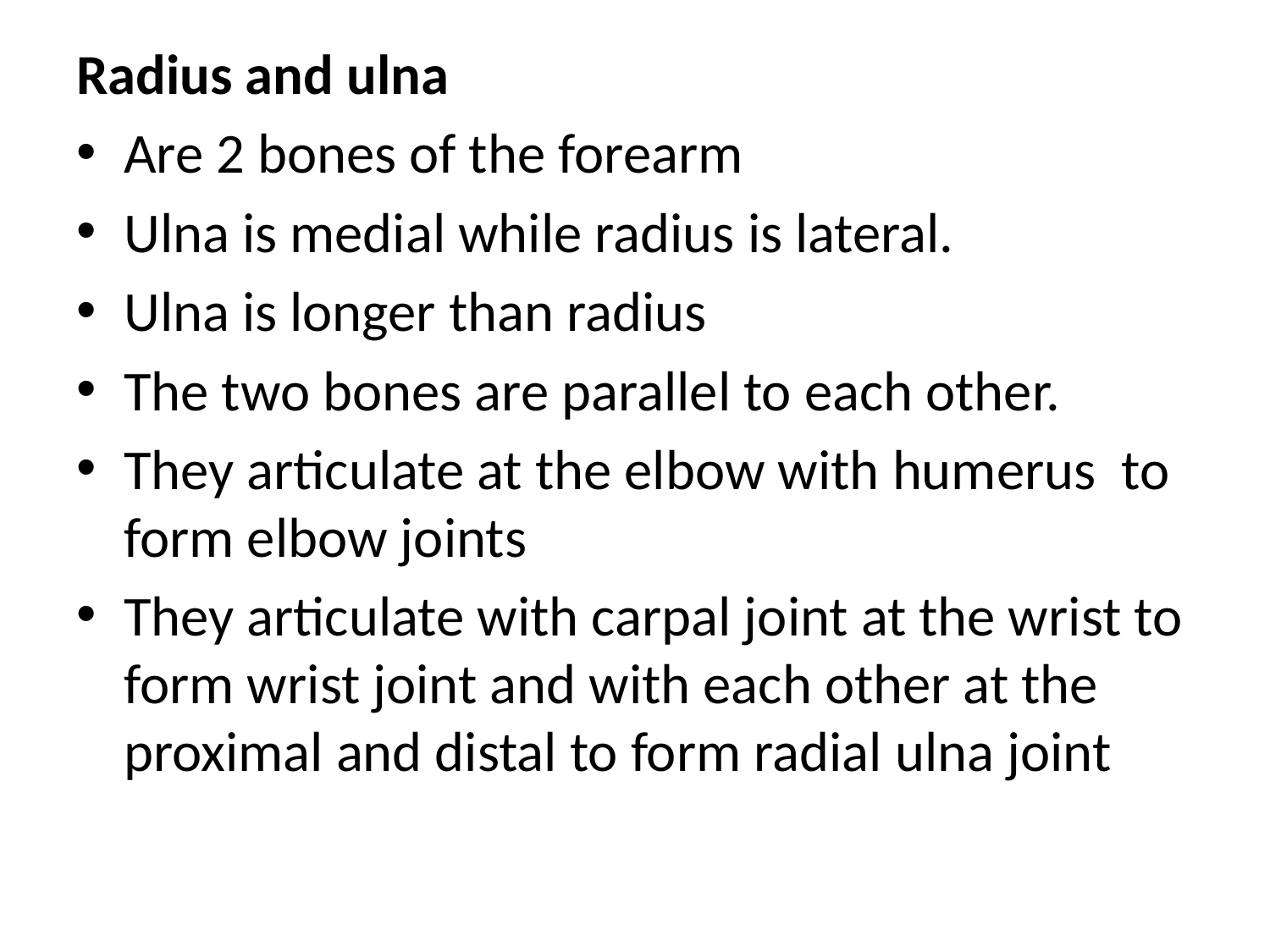

Radius and ulna
Are 2 bones of the forearm
Ulna is medial while radius is lateral.
Ulna is longer than radius
The two bones are parallel to each other.
They articulate at the elbow with humerus  to form elbow joints
They articulate with carpal joint at the wrist to form wrist joint and with each other at the proximal and distal to form radial ulna joint